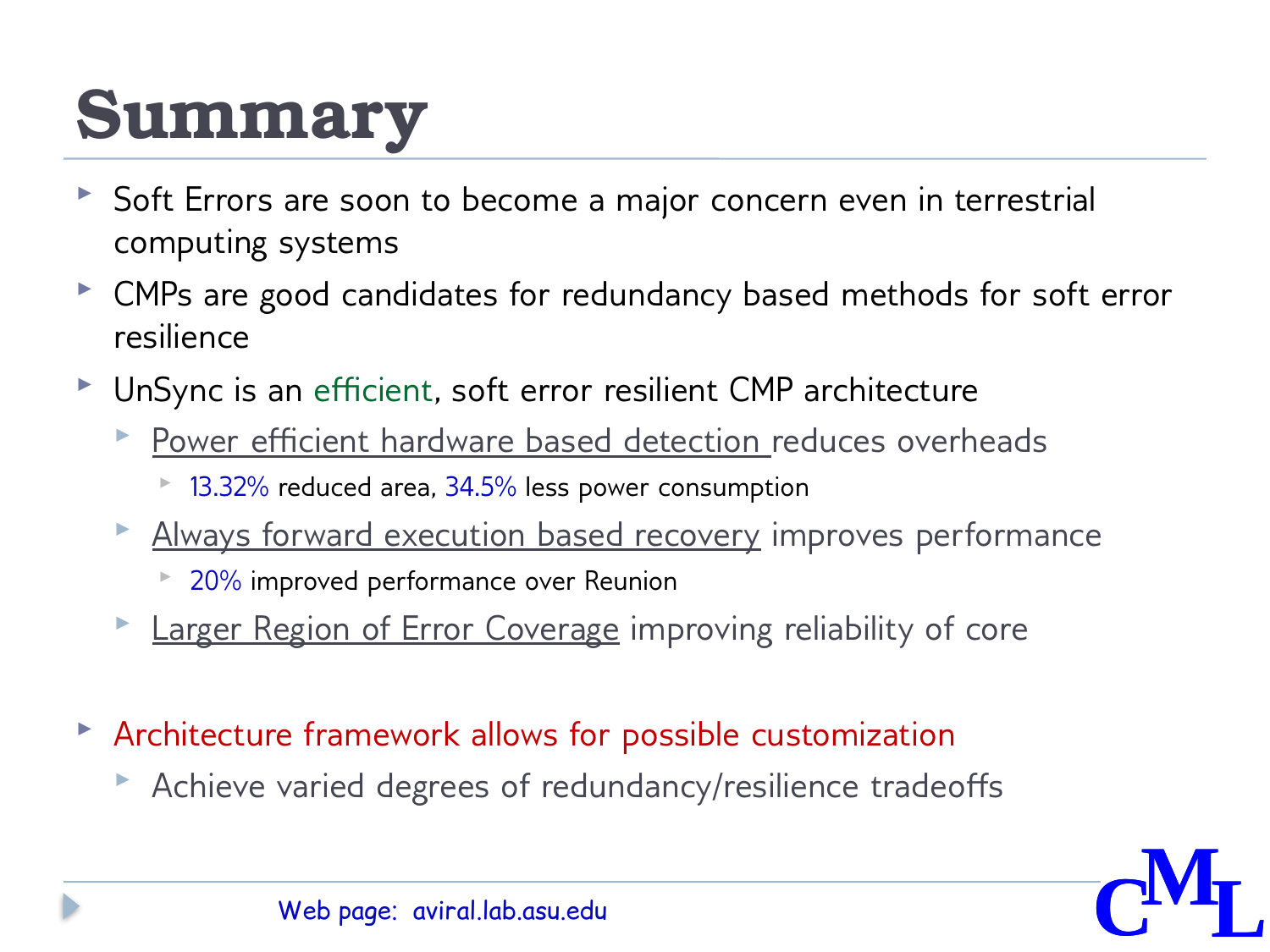

# Summary
Soft Errors are soon to become a major concern even in terrestrial computing systems
CMPs are good candidates for redundancy based methods for soft error resilience
UnSync is an efficient, soft error resilient CMP architecture
Power efficient hardware based detection reduces overheads
13.32% reduced area, 34.5% less power consumption
Always forward execution based recovery improves performance
20% improved performance over Reunion
Larger Region of Error Coverage improving reliability of core

Architecture framework allows for possible customization
Achieve varied degrees of redundancy/resilience tradeoffs